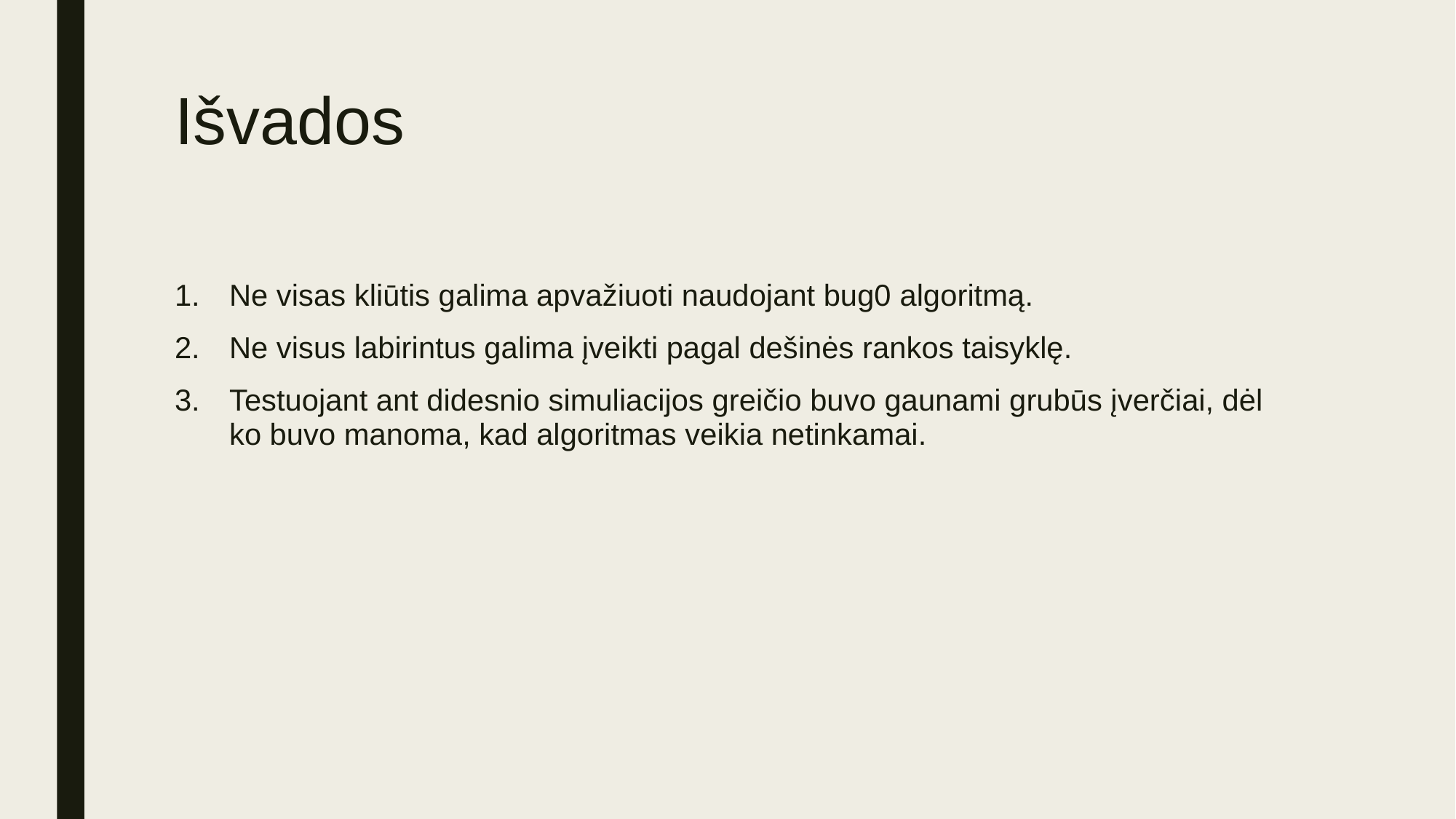

# Išvados
Ne visas kliūtis galima apvažiuoti naudojant bug0 algoritmą.
Ne visus labirintus galima įveikti pagal dešinės rankos taisyklę.
Testuojant ant didesnio simuliacijos greičio buvo gaunami grubūs įverčiai, dėl ko buvo manoma, kad algoritmas veikia netinkamai.